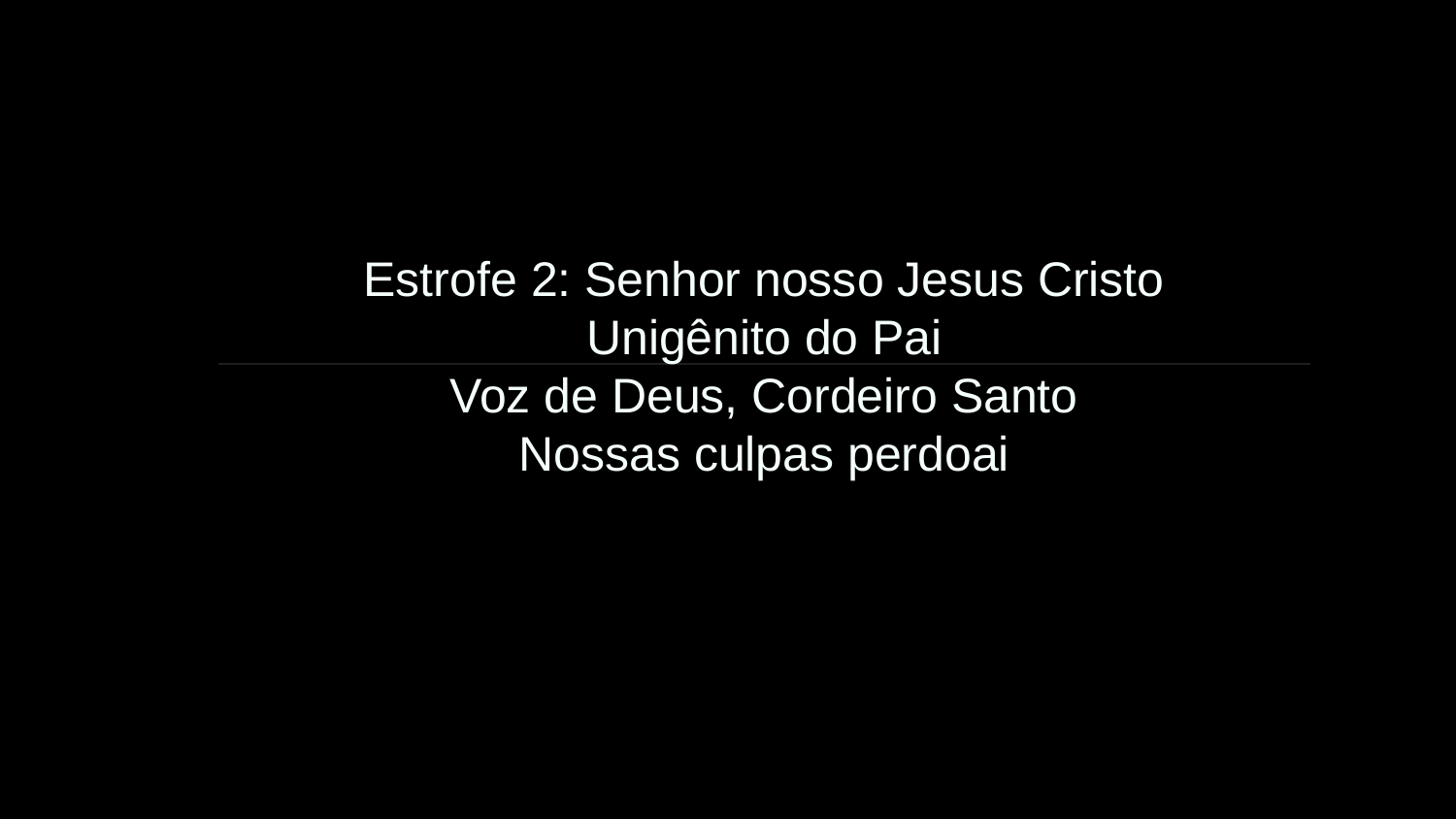

Estrofe 2: Senhor nosso Jesus Cristo
Unigênito do Pai
Voz de Deus, Cordeiro Santo
Nossas culpas perdoai